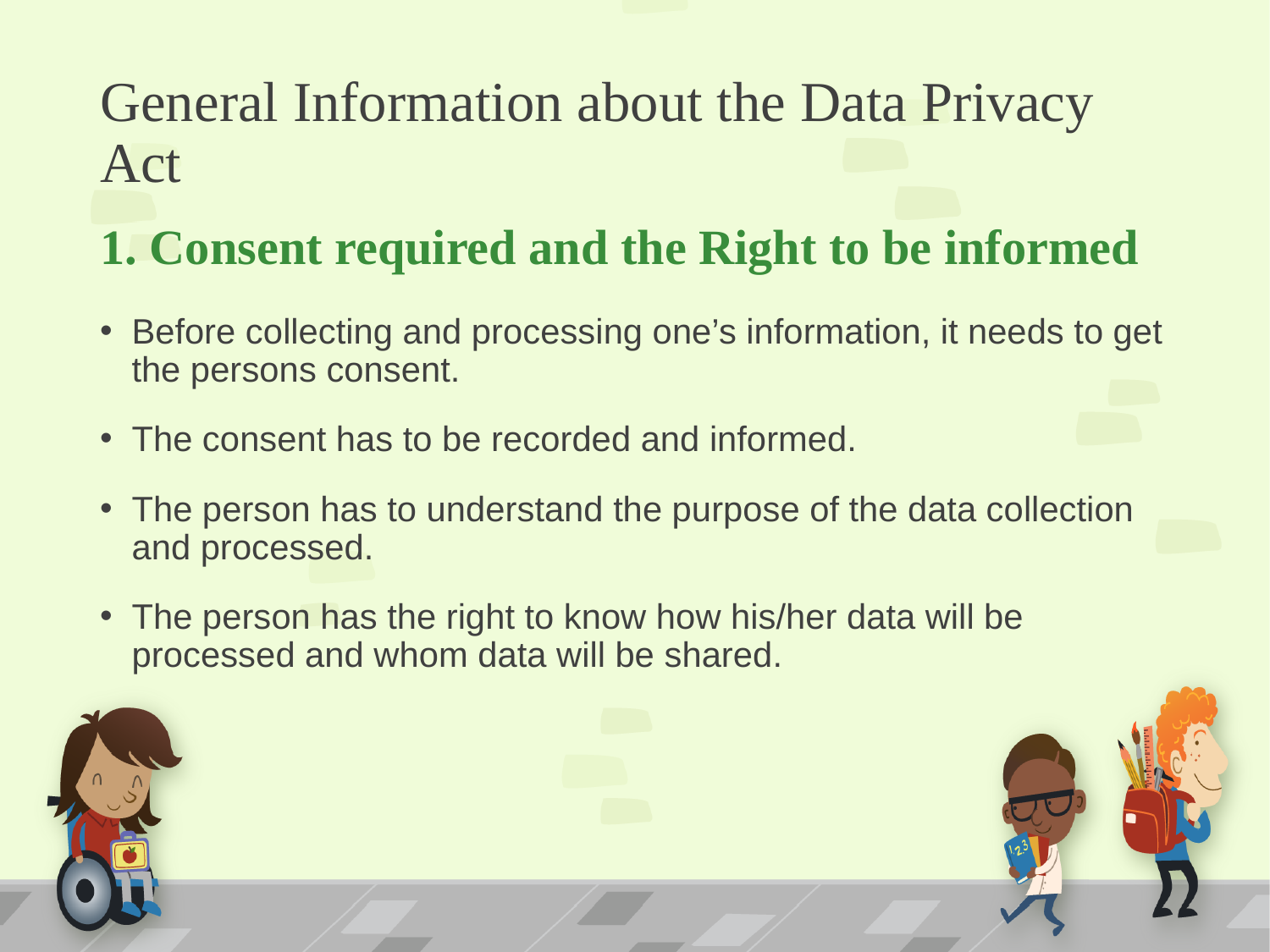

# General Information about the Data Privacy Act
1. Consent required and the Right to be informed
Before collecting and processing one’s information, it needs to get the persons consent.
The consent has to be recorded and informed.
The person has to understand the purpose of the data collection and processed.
The person has the right to know how his/her data will be processed and whom data will be shared.